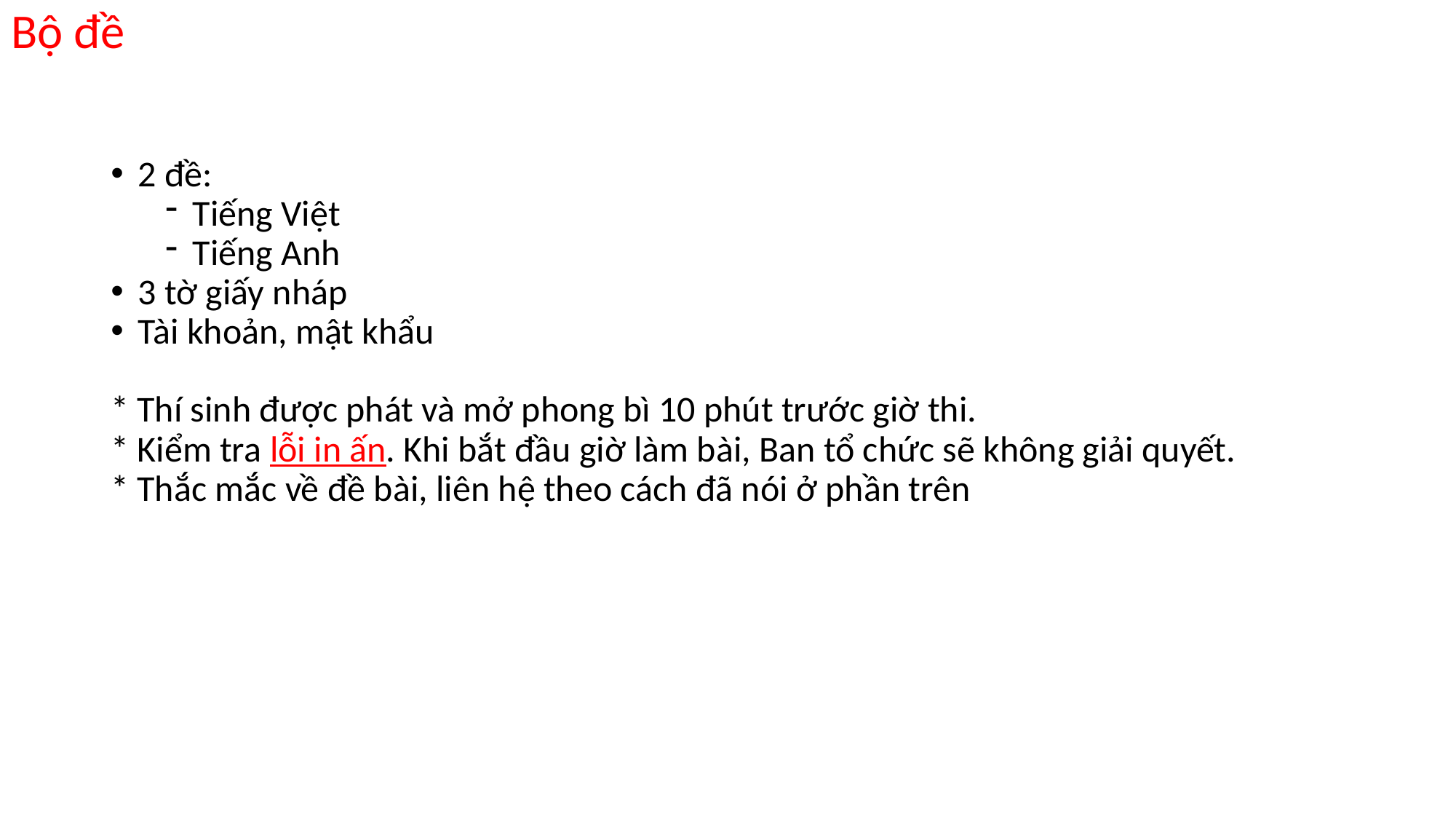

# Bộ đề
2 đề:
Tiếng Việt
Tiếng Anh
3 tờ giấy nháp
Tài khoản, mật khẩu

* Thí sinh được phát và mở phong bì 10 phút trước giờ thi.
* Kiểm tra lỗi in ấn. Khi bắt đầu giờ làm bài, Ban tổ chức sẽ không giải quyết.
* Thắc mắc về đề bài, liên hệ theo cách đã nói ở phần trên